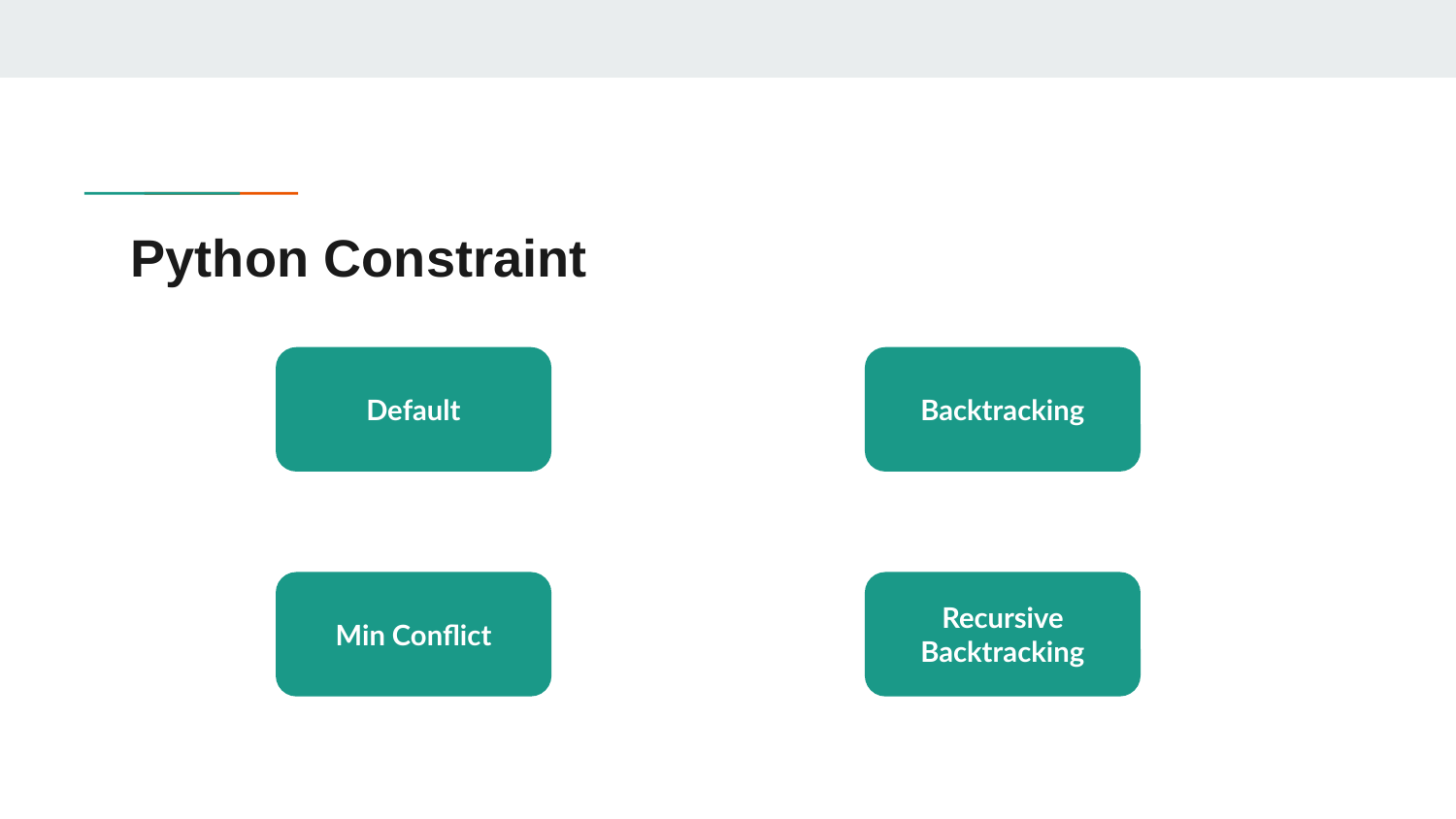

# Python Constraint
Default
Backtracking
Min Conflict
Recursive Backtracking